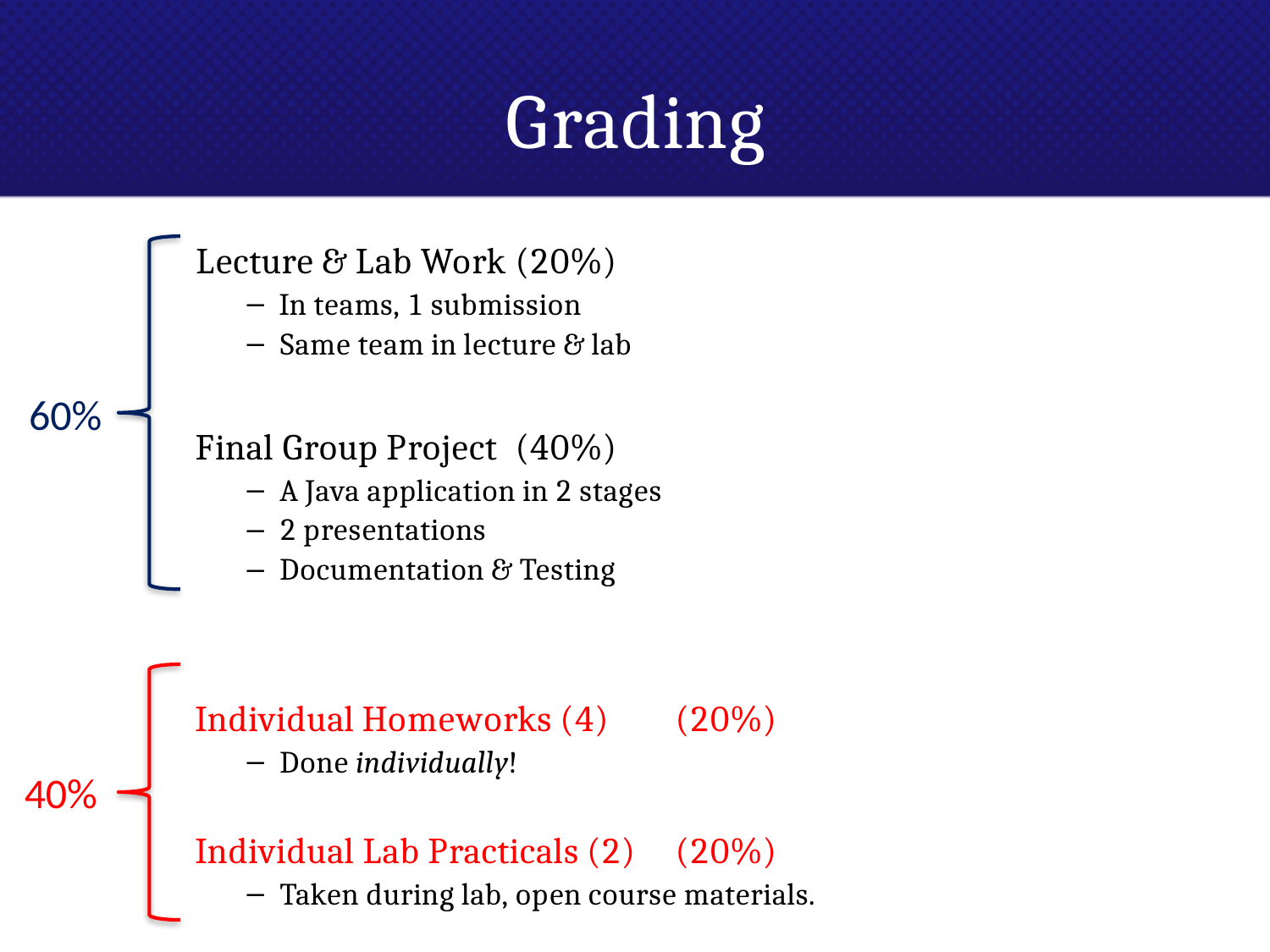

# Grading

Lecture & Lab Work				(20%)
In teams, 1 submission
Same team in lecture & lab

Final Group Project					(40%)
A Java application in 2 stages
2 presentations
Documentation & Testing

Individual Homeworks (4)		(20%)
Done individually!

Individual Lab Practicals (2)		(20%)
Taken during lab, open course materials.
60%

40%